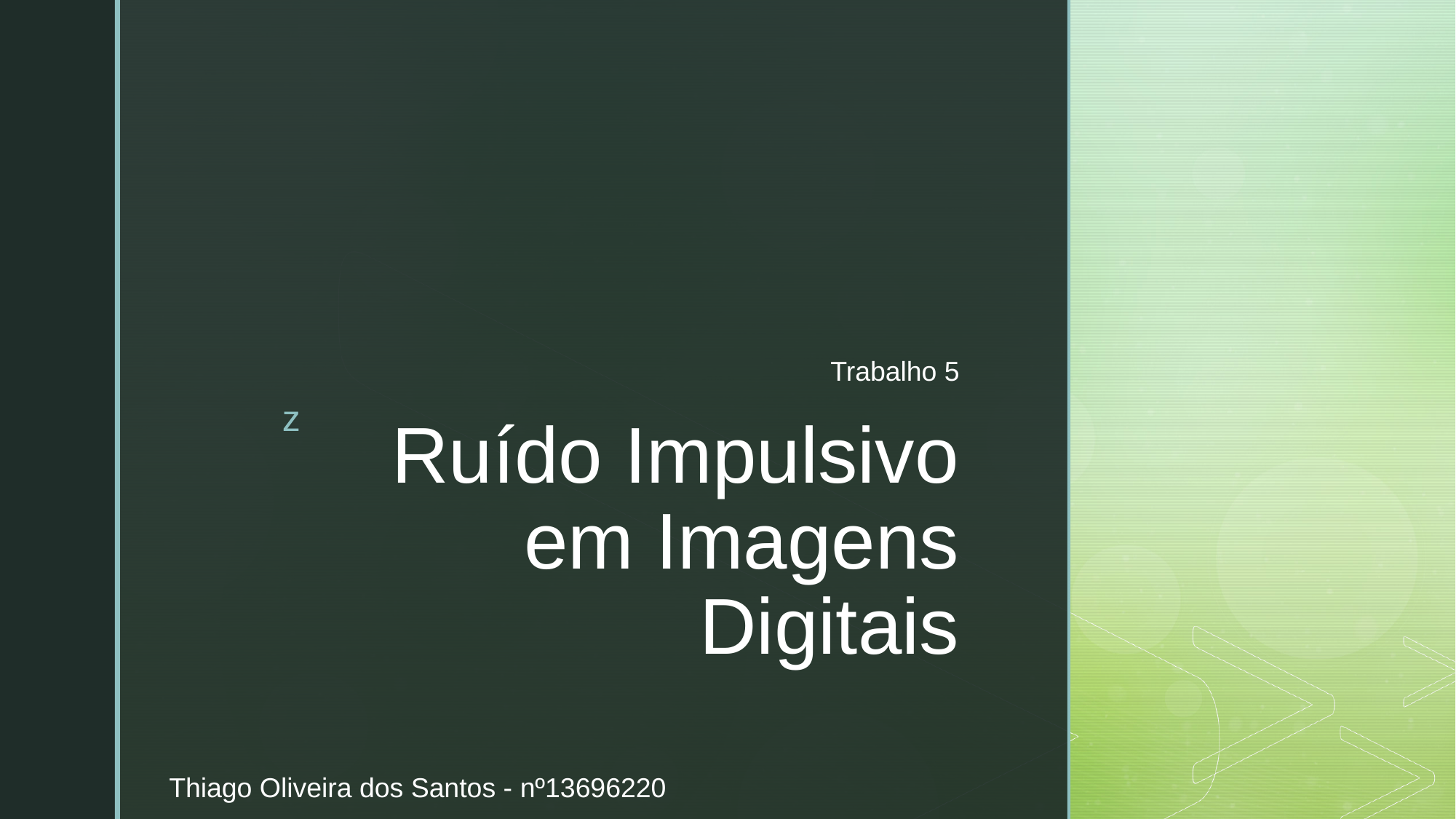

Trabalho 5
# Ruído Impulsivo em Imagens Digitais
Thiago Oliveira dos Santos - nº13696220